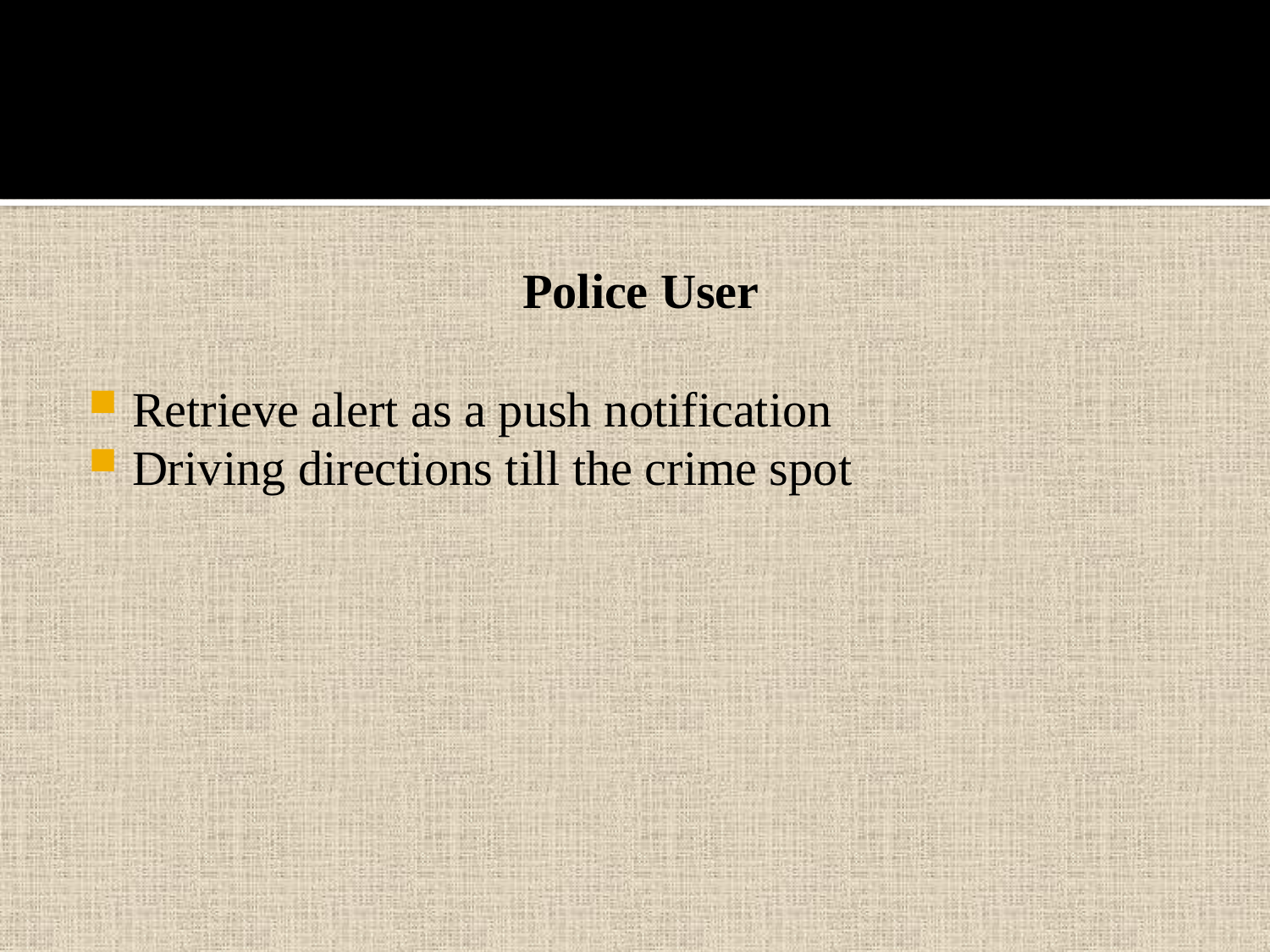

#
Police User

Retrieve alert as a push notification
Driving directions till the crime spot